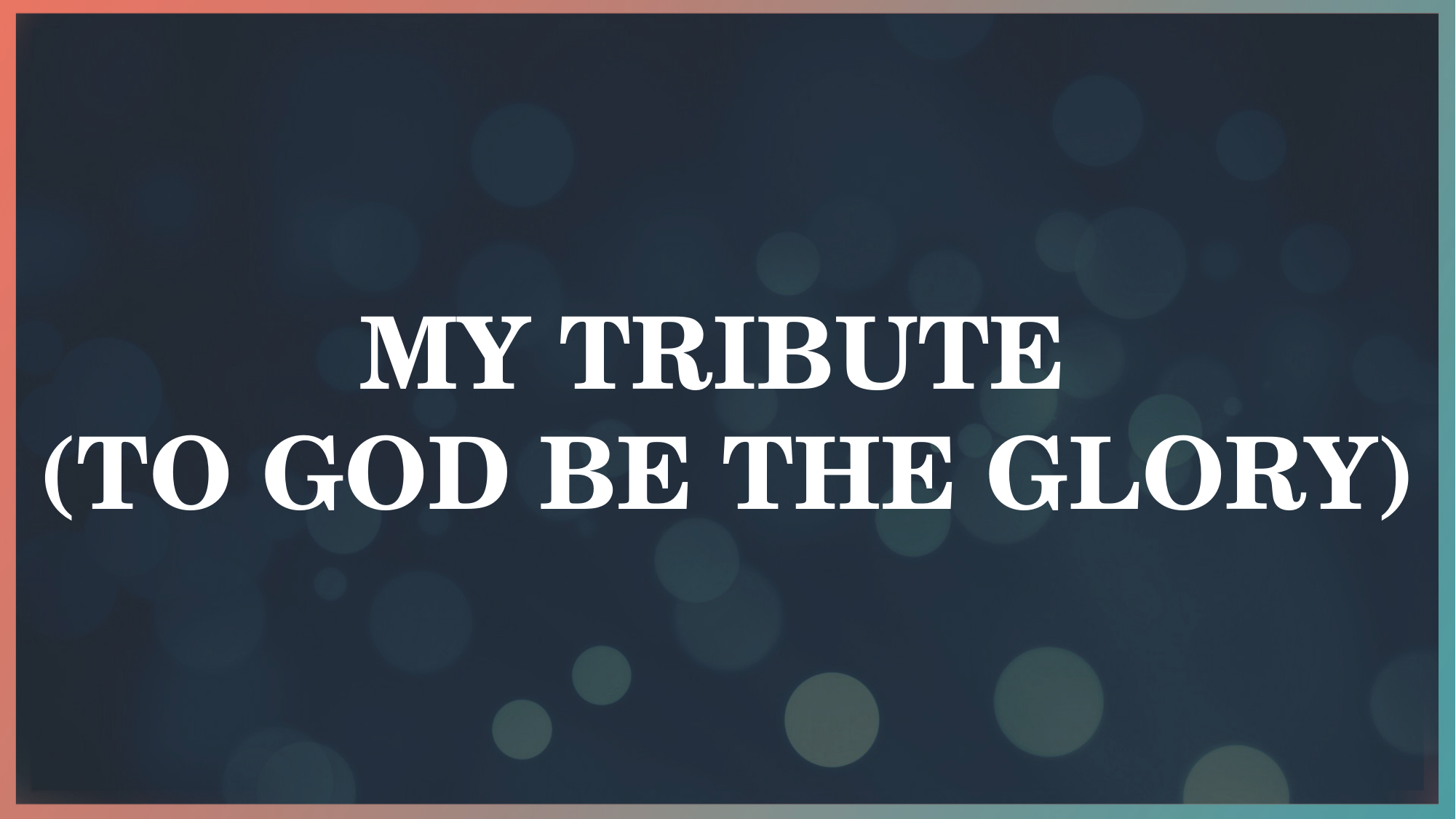

MY TRIBUTE
(TO GOD BE THE GLORY)